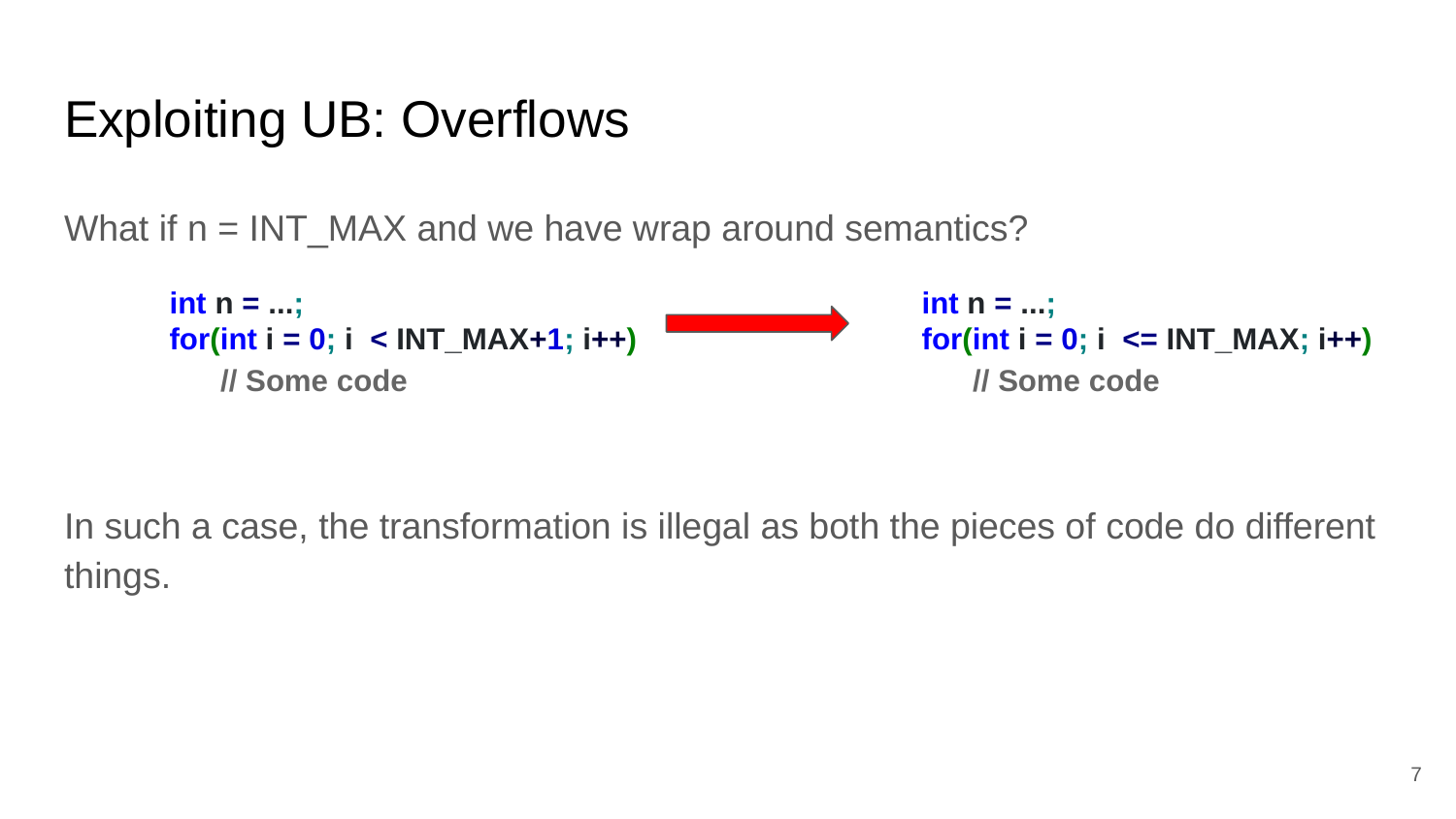

# Exploiting UB: Overflows
What if n = INT_MAX and we have wrap around semantics?

In such a case, the transformation is illegal as both the pieces of code do different things.
int n = ...;
for(int i = 0; i  < INT_MAX+1; i++)
      // Some code
int n = ...;
for(int i = 0; i  <= INT_MAX; i++)
      // Some code

7